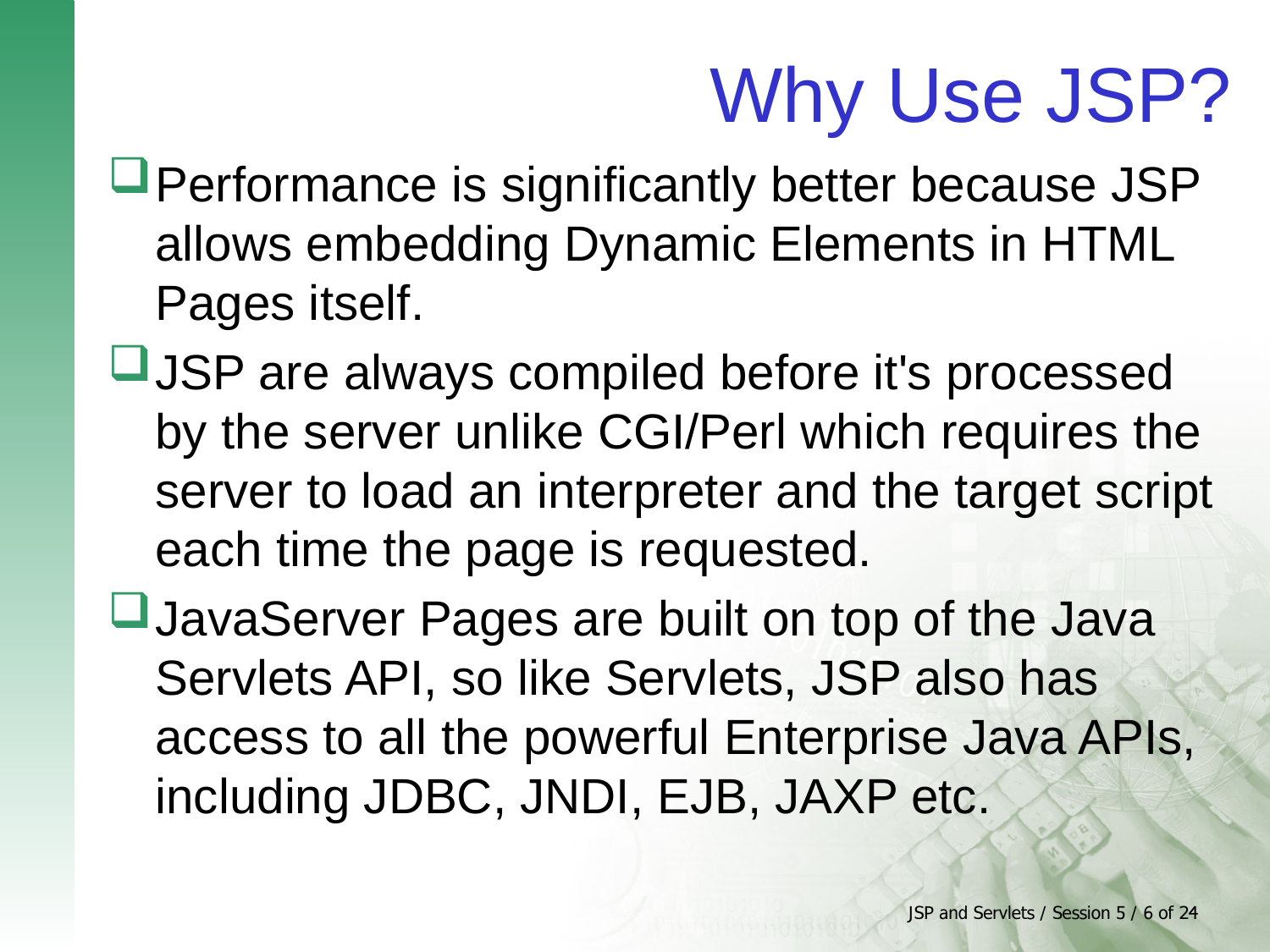

# Why Use JSP?
Performance is significantly better because JSP allows embedding Dynamic Elements in HTML Pages itself.
JSP are always compiled before it's processed by the server unlike CGI/Perl which requires the server to load an interpreter and the target script each time the page is requested.
JavaServer Pages are built on top of the Java Servlets API, so like Servlets, JSP also has access to all the powerful Enterprise Java APIs, including JDBC, JNDI, EJB, JAXP etc.